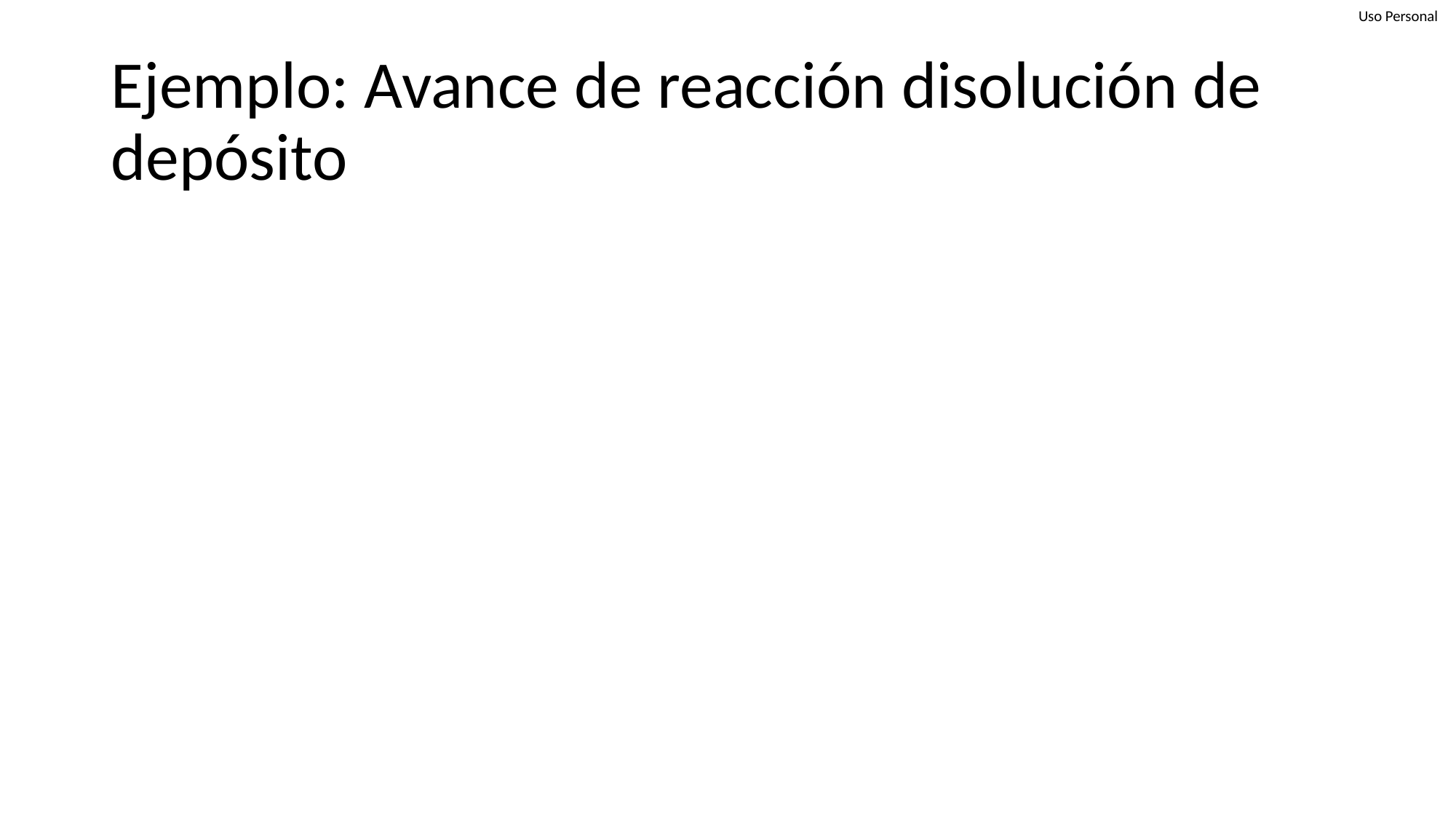

# Ejemplo: Avance de reacción disolución de depósito